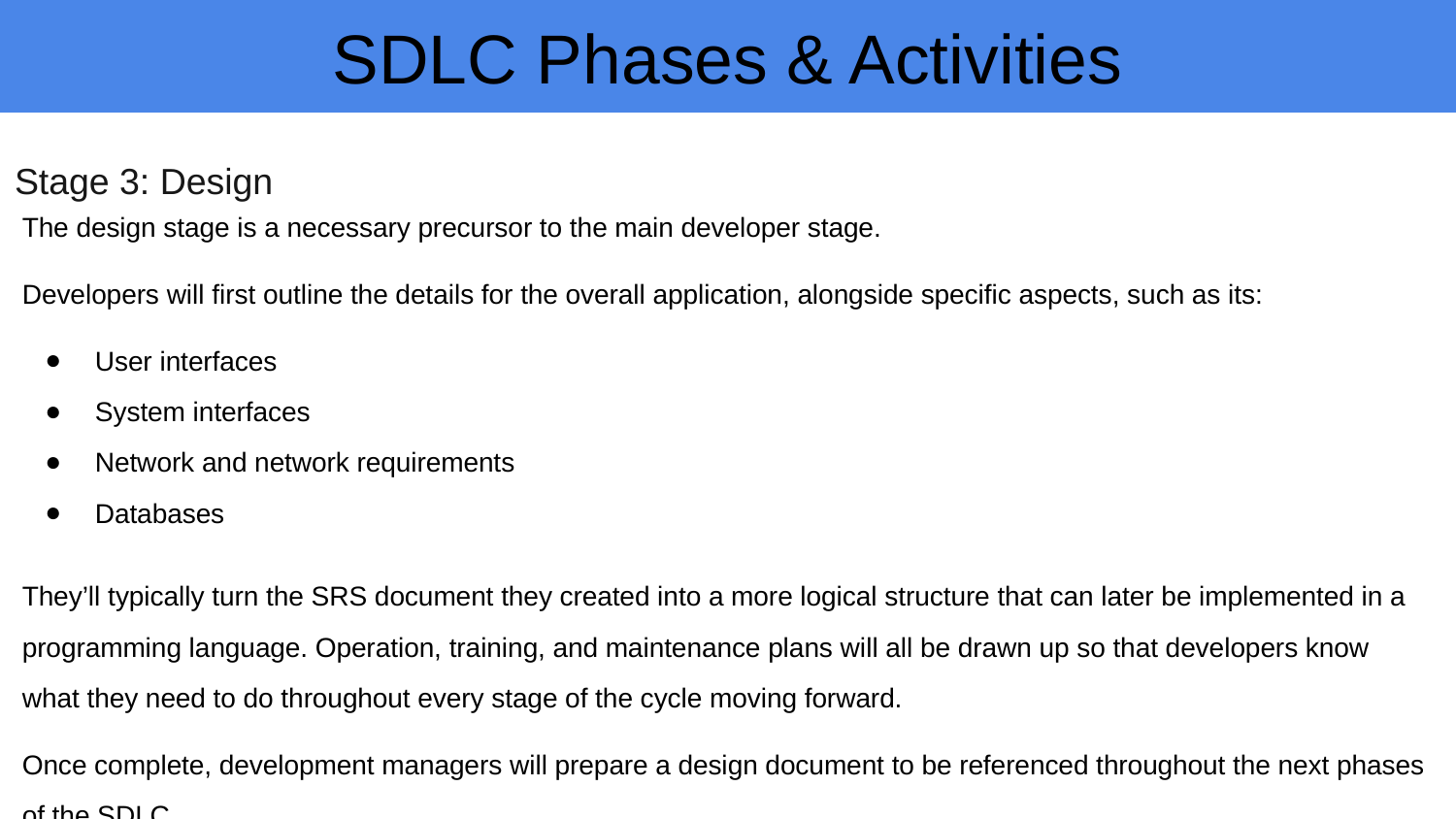

# SDLC Phases & Activities
Stage 3: Design
The design stage is a necessary precursor to the main developer stage.
Developers will first outline the details for the overall application, alongside specific aspects, such as its:
User interfaces
System interfaces
Network and network requirements
Databases
They’ll typically turn the SRS document they created into a more logical structure that can later be implemented in a programming language. Operation, training, and maintenance plans will all be drawn up so that developers know what they need to do throughout every stage of the cycle moving forward.
Once complete, development managers will prepare a design document to be referenced throughout the next phases of the SDLC.